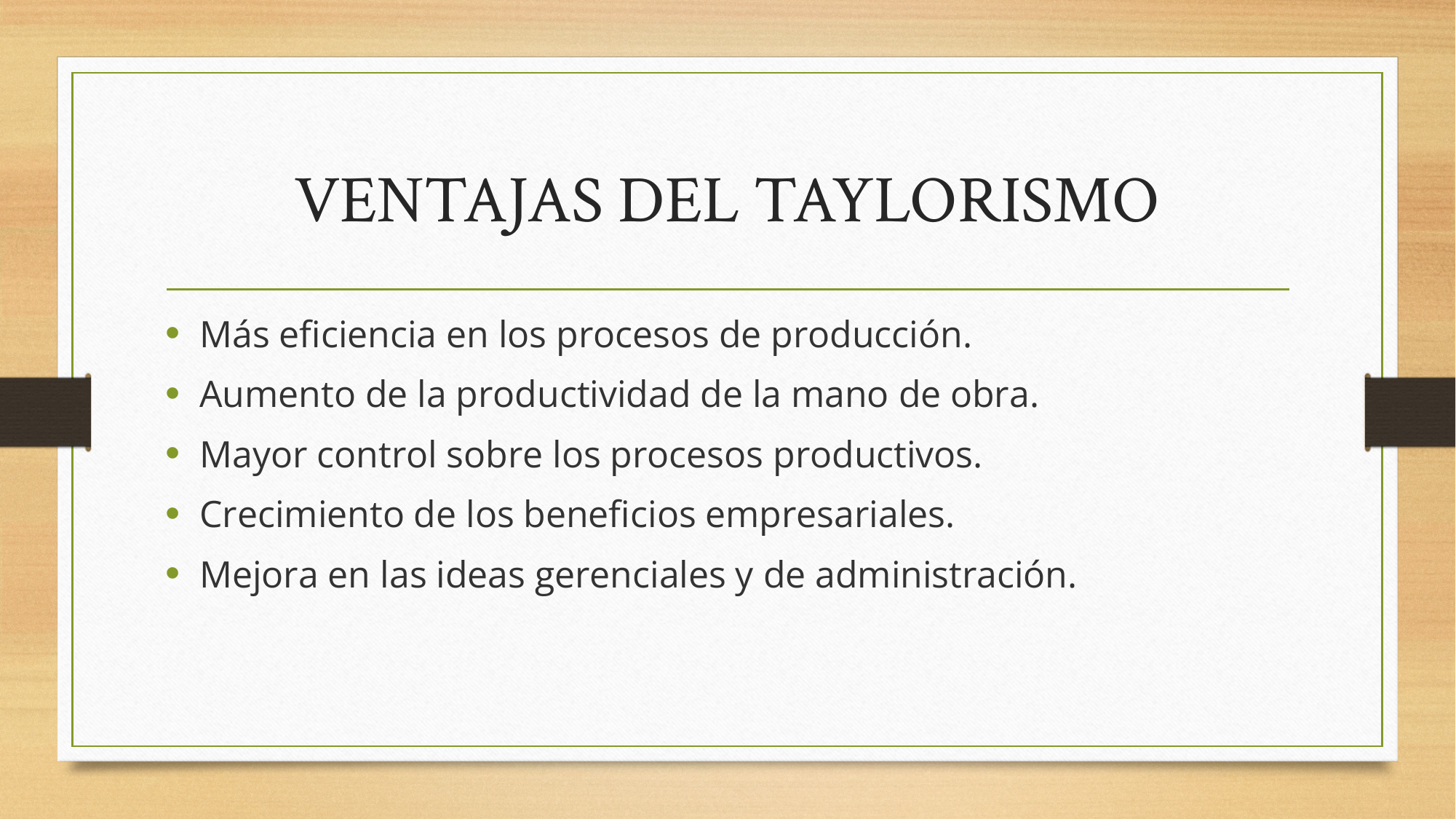

# VENTAJAS DEL TAYLORISMO
Más eficiencia en los procesos de producción.
Aumento de la productividad de la mano de obra.
Mayor control sobre los procesos productivos.
Crecimiento de los beneficios empresariales.
Mejora en las ideas gerenciales y de administración.